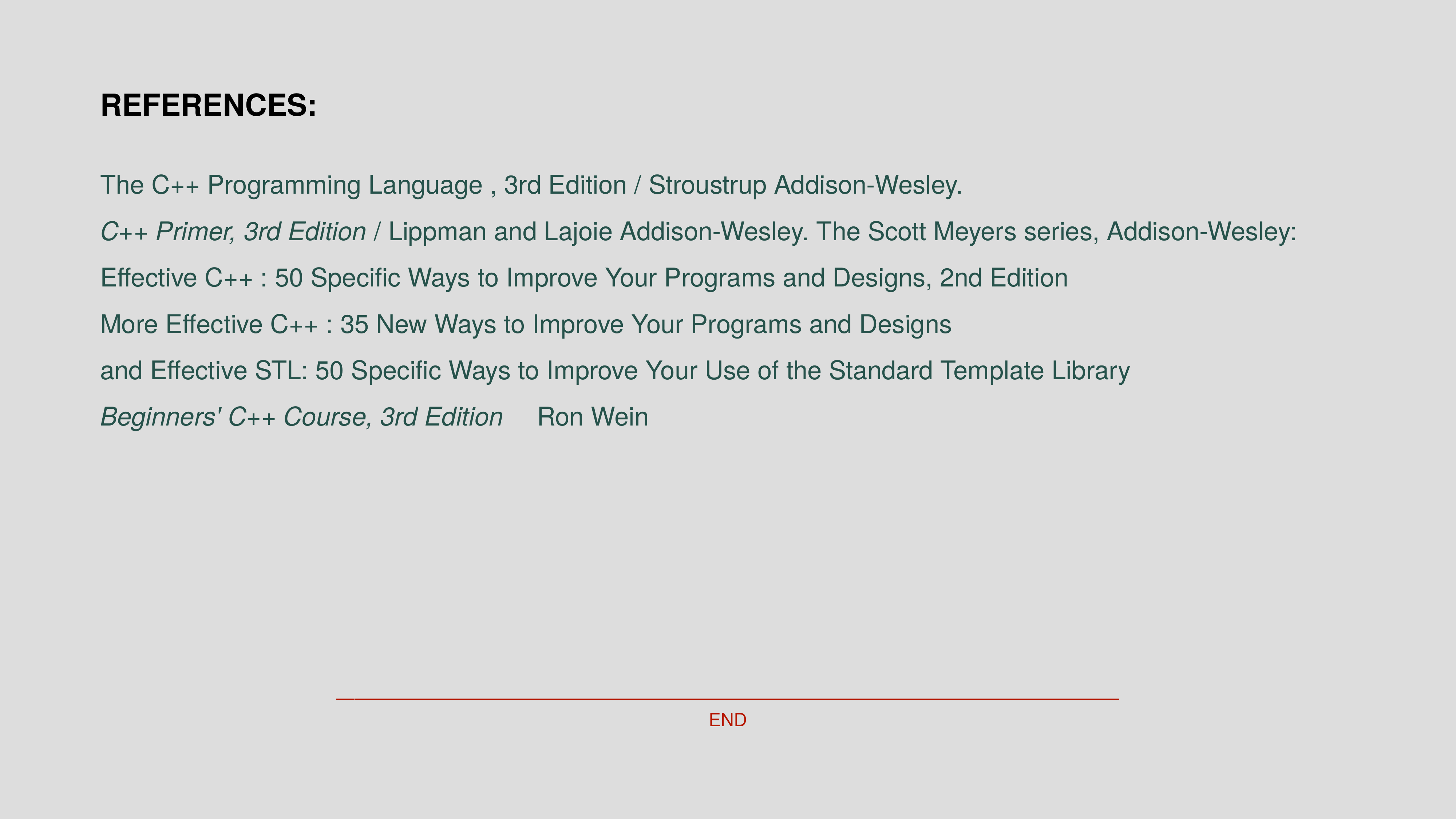

REFERENCES:

The C++ Programming Language , 3rd Edition / Stroustrup Addison-Wesley.
C++ Primer, 3rd Edition / Lippman and Lajoie Addison-Wesley. The Scott Meyers series, Addison-Wesley:
Effective C++ : 50 Specific Ways to Improve Your Programs and Designs, 2nd Edition
More Effective C++ : 35 New Ways to Improve Your Programs and Designs
and Effective STL: 50 Specific Ways to Improve Your Use of the Standard Template Library
Beginners' C++ Course, 3rd Edition 	Ron Wein

———————————————————————————————————————————
END